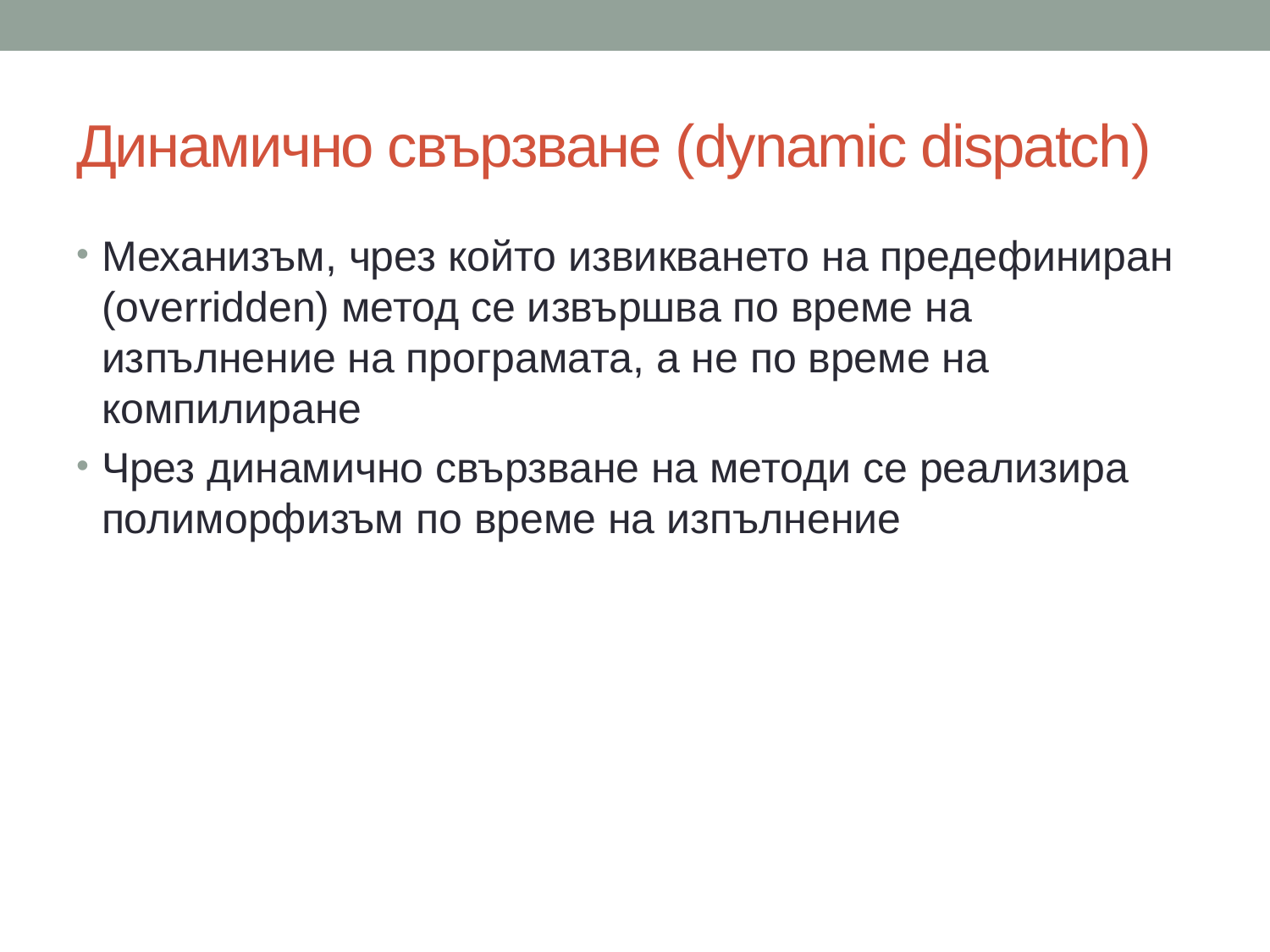

# Динамично свързване (dynamic dispatch)
Механизъм, чрез който извикването на предефиниран (overridden) метод се извършва по време на изпълнение на програмата, а не по време на компилиране
Чрез динамично свързване на методи се реализира полиморфизъм по време на изпълнение